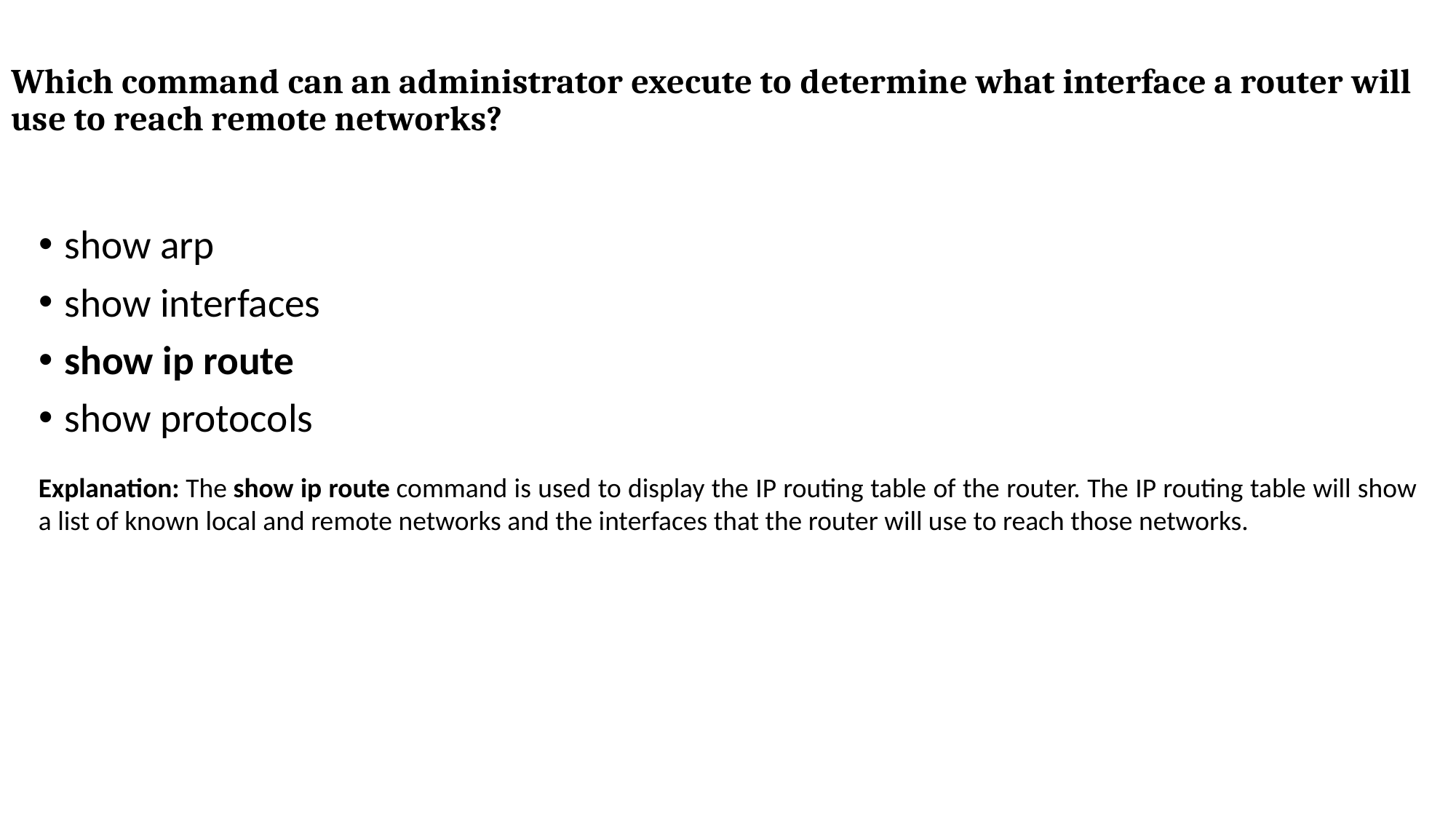

# Which command can an administrator execute to determine what interface a router will use to reach remote networks?
show arp
show interfaces
show ip route
show protocols
Explanation: The show ip route command is used to display the IP routing table of the router. The IP routing table will show a list of known local and remote networks and the interfaces that the router will use to reach those networks.